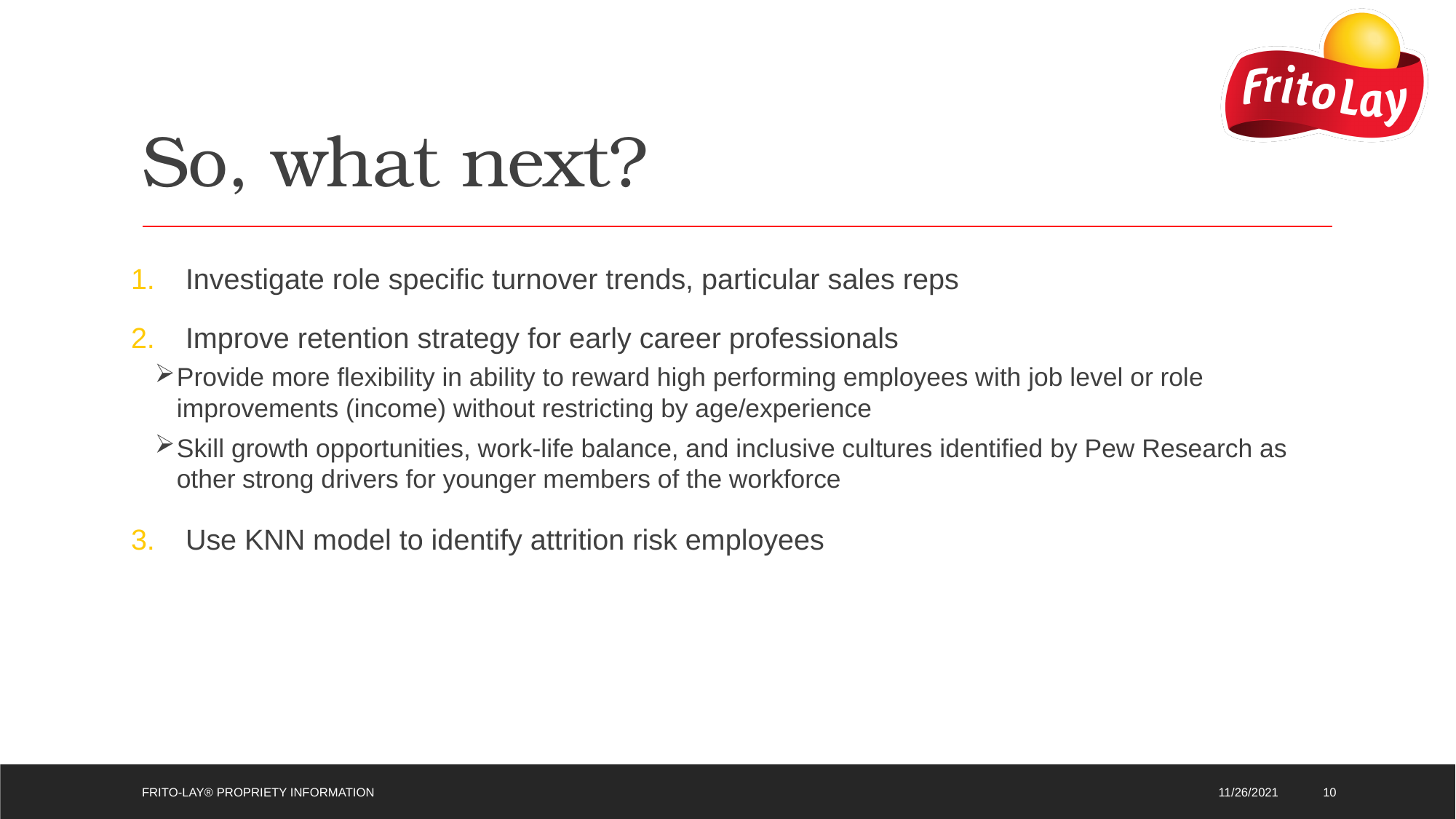

# So, what next?
Investigate role specific turnover trends, particular sales reps
Improve retention strategy for early career professionals
Provide more flexibility in ability to reward high performing employees with job level or role improvements (income) without restricting by age/experience
Skill growth opportunities, work-life balance, and inclusive cultures identified by Pew Research as other strong drivers for younger members of the workforce
Use KNN model to identify attrition risk employees

Frito-Lay® Propriety Information
11/26/2021
10